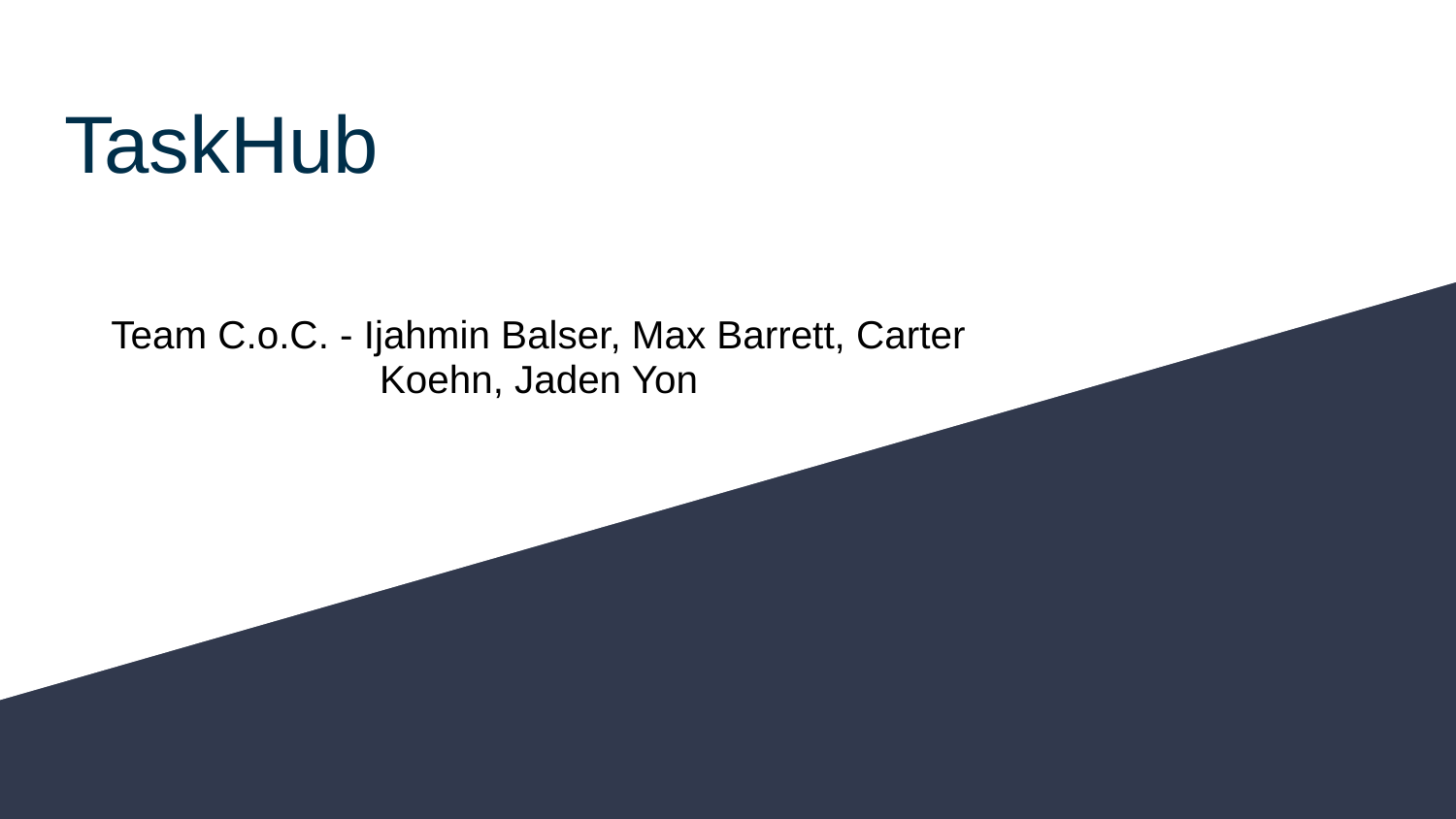

# TaskHub
Team C.o.C. - Ijahmin Balser, Max Barrett, Carter Koehn, Jaden Yon